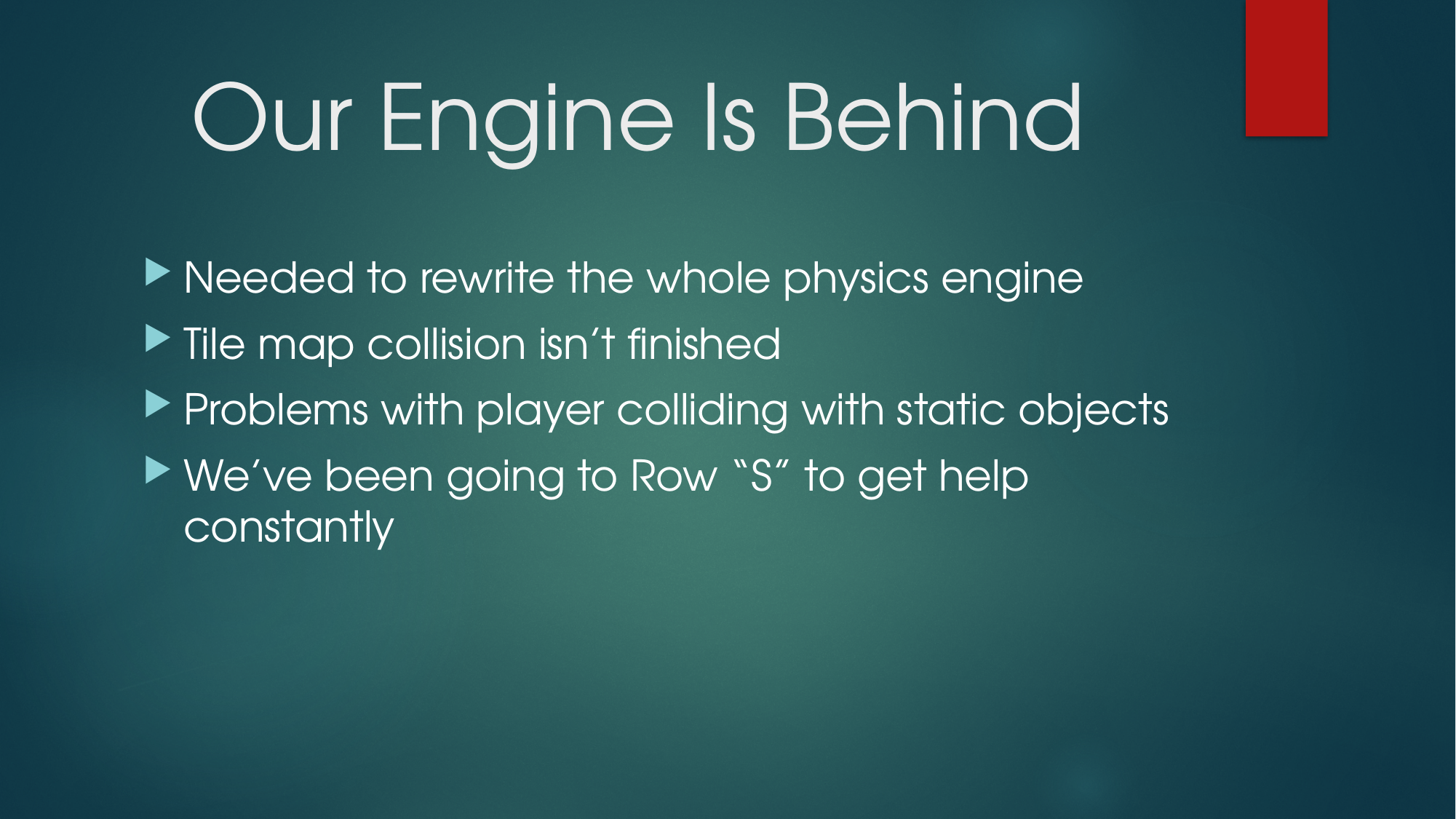

# Our Engine Is Behind
Needed to rewrite the whole physics engine
Tile map collision isn’t finished
Problems with player colliding with static objects
We’ve been going to Row “S” to get help constantly